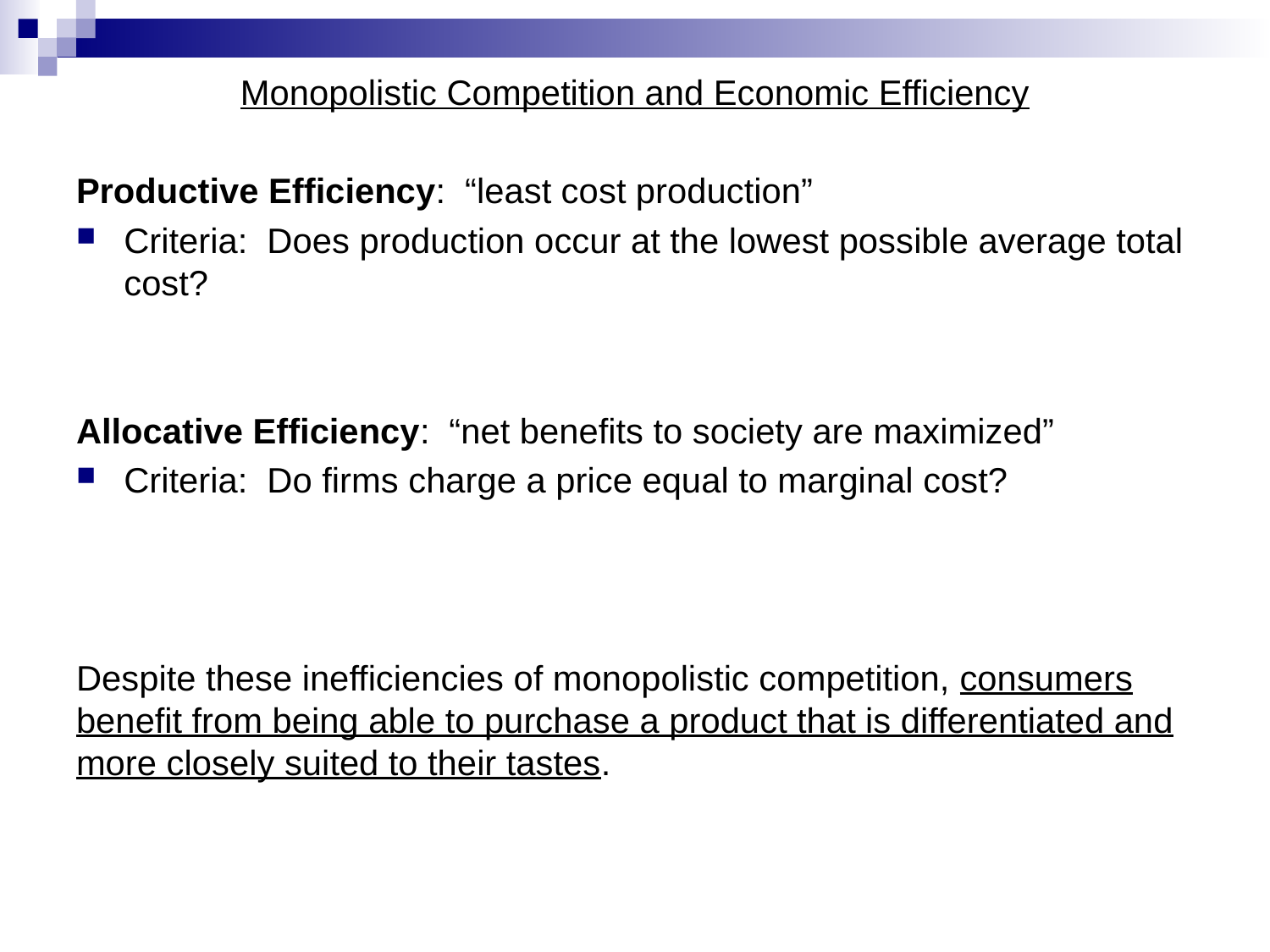

Monopolistic Competition and Economic Efficiency

Productive Efficiency:  “least cost production”
Criteria:  Does production occur at the lowest possible average total cost?

Allocative Efficiency:  “net benefits to society are maximized”
Criteria:  Do firms charge a price equal to marginal cost?

Despite these inefficiencies of monopolistic competition, consumers benefit from being able to purchase a product that is differentiated and more closely suited to their tastes.